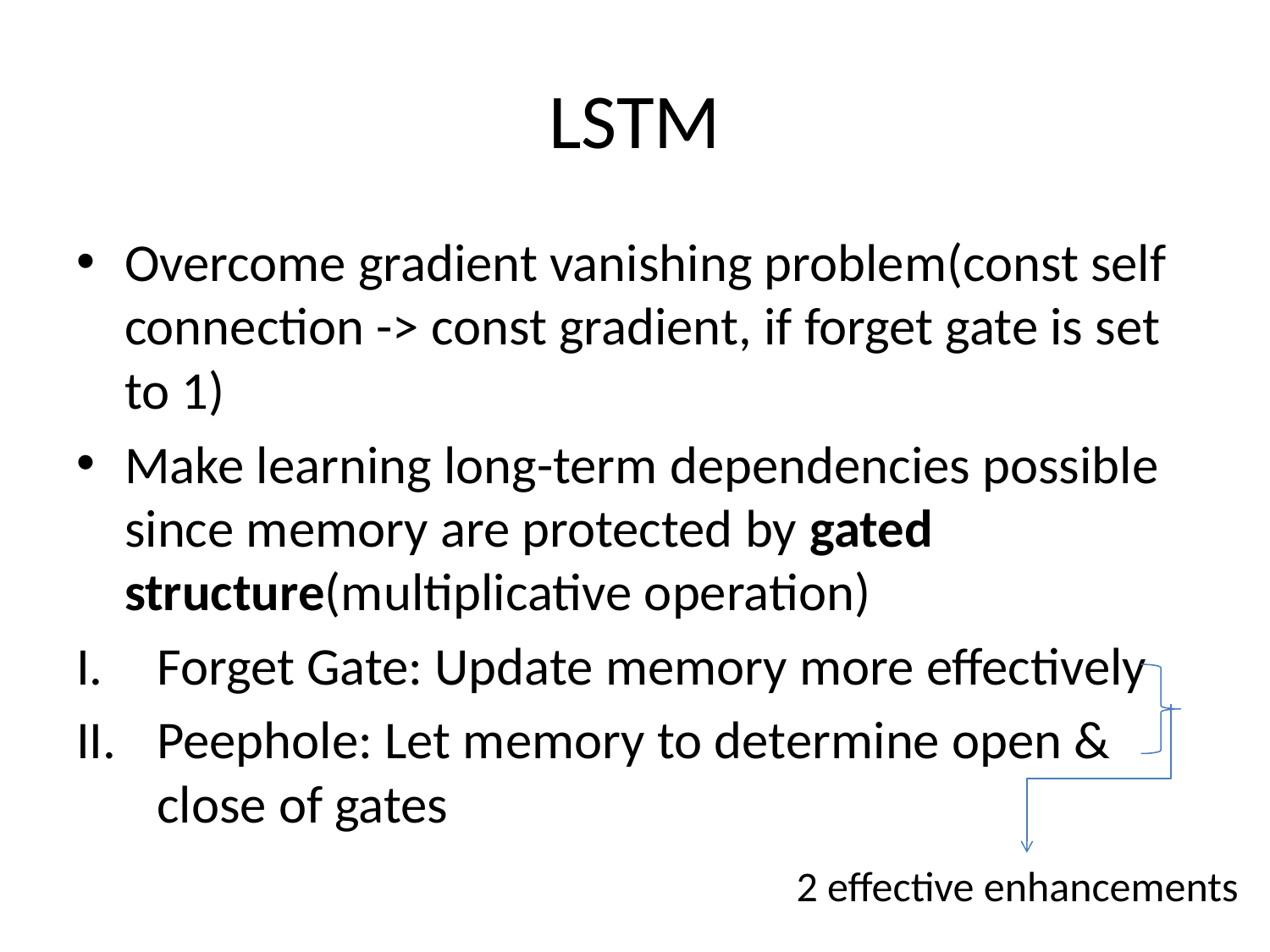

# LSTM
Overcome gradient vanishing problem(const self connection -> const gradient, if forget gate is set to 1)
Make learning long-term dependencies possible since memory are protected by gated structure(multiplicative operation)
Forget Gate: Update memory more effectively
Peephole: Let memory to determine open & close of gates

2 effective enhancements